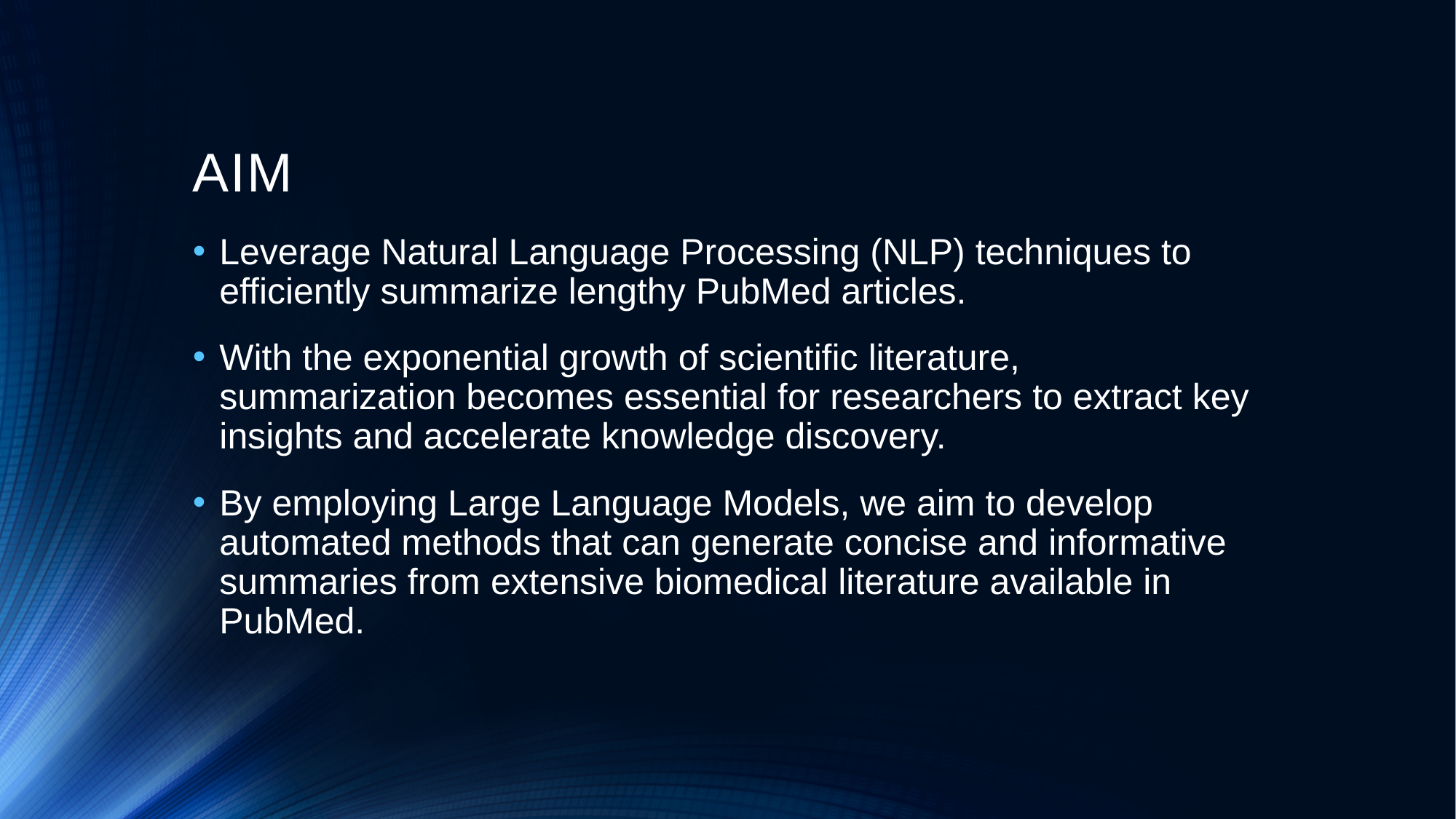

# AIM
Leverage Natural Language Processing (NLP) techniques to efficiently summarize lengthy PubMed articles.
With the exponential growth of scientific literature, summarization becomes essential for researchers to extract key insights and accelerate knowledge discovery.
By employing Large Language Models, we aim to develop automated methods that can generate concise and informative summaries from extensive biomedical literature available in PubMed.